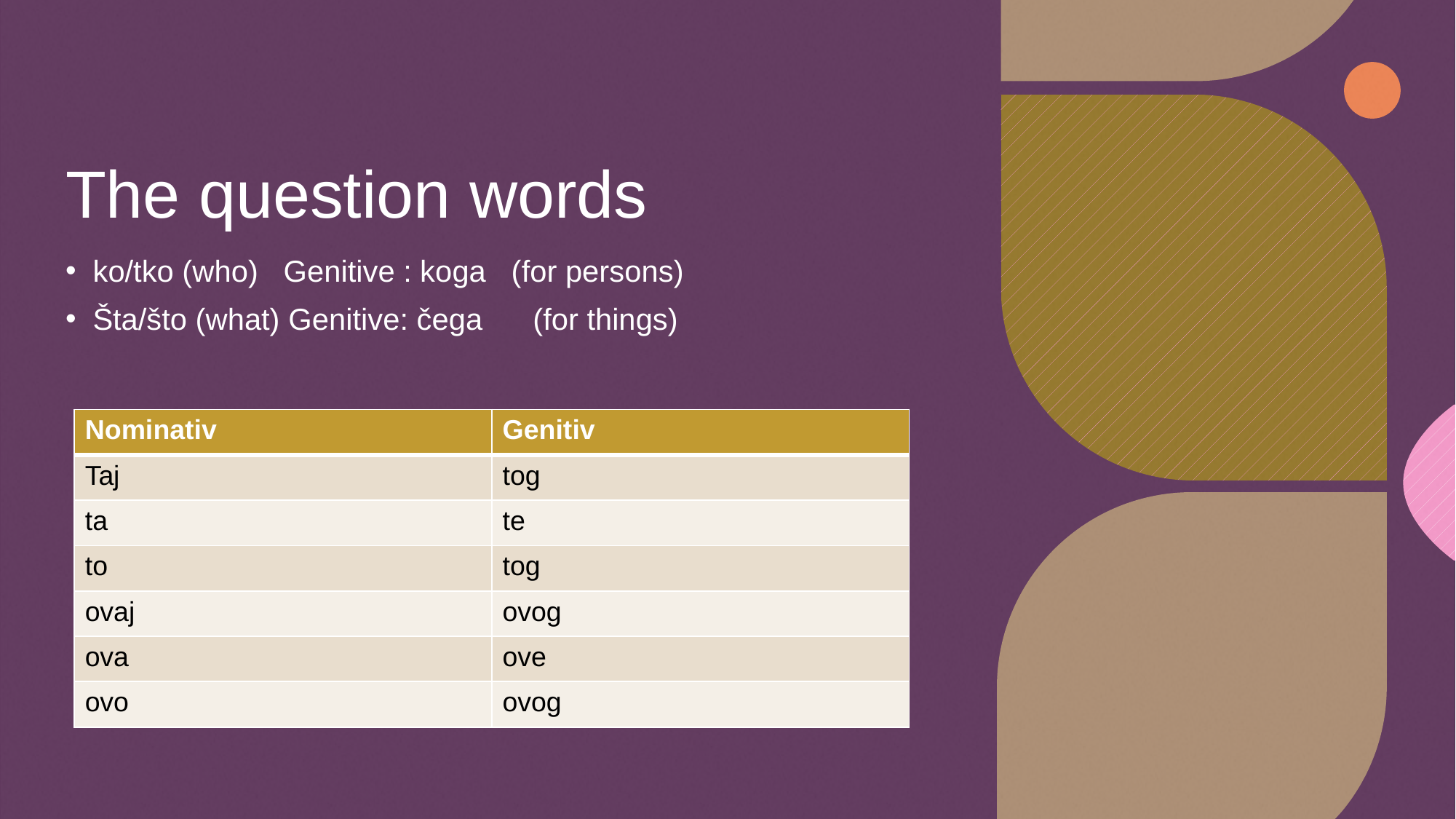

# The question words
ko/tko (who)   Genitive : koga   (for persons)
Šta/što (what) Genitive: čega      (for things)

| Nominativ | Genitiv |
| --- | --- |
| Taj | tog |
| ta | te |
| to | tog |
| ovaj | ovog |
| ova | ove |
| ovo | ovog |